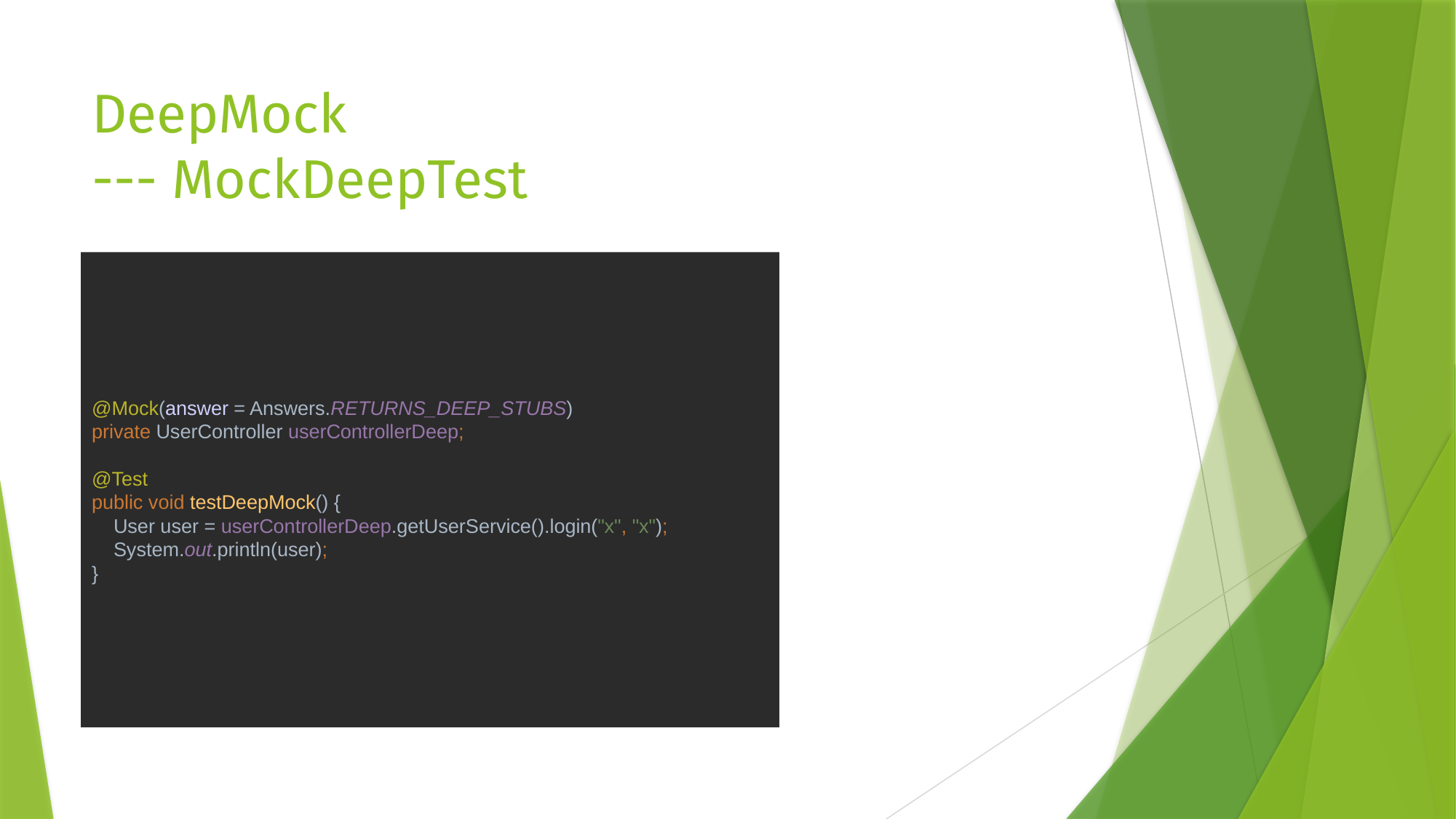

# DeepMock --- MockDeepTest
@Mock(answer = Answers.RETURNS_DEEP_STUBS)
private UserController userControllerDeep;
@Test
public void testDeepMock() {
    User user = userControllerDeep.getUserService().login("x", "x");
    System.out.println(user);
}